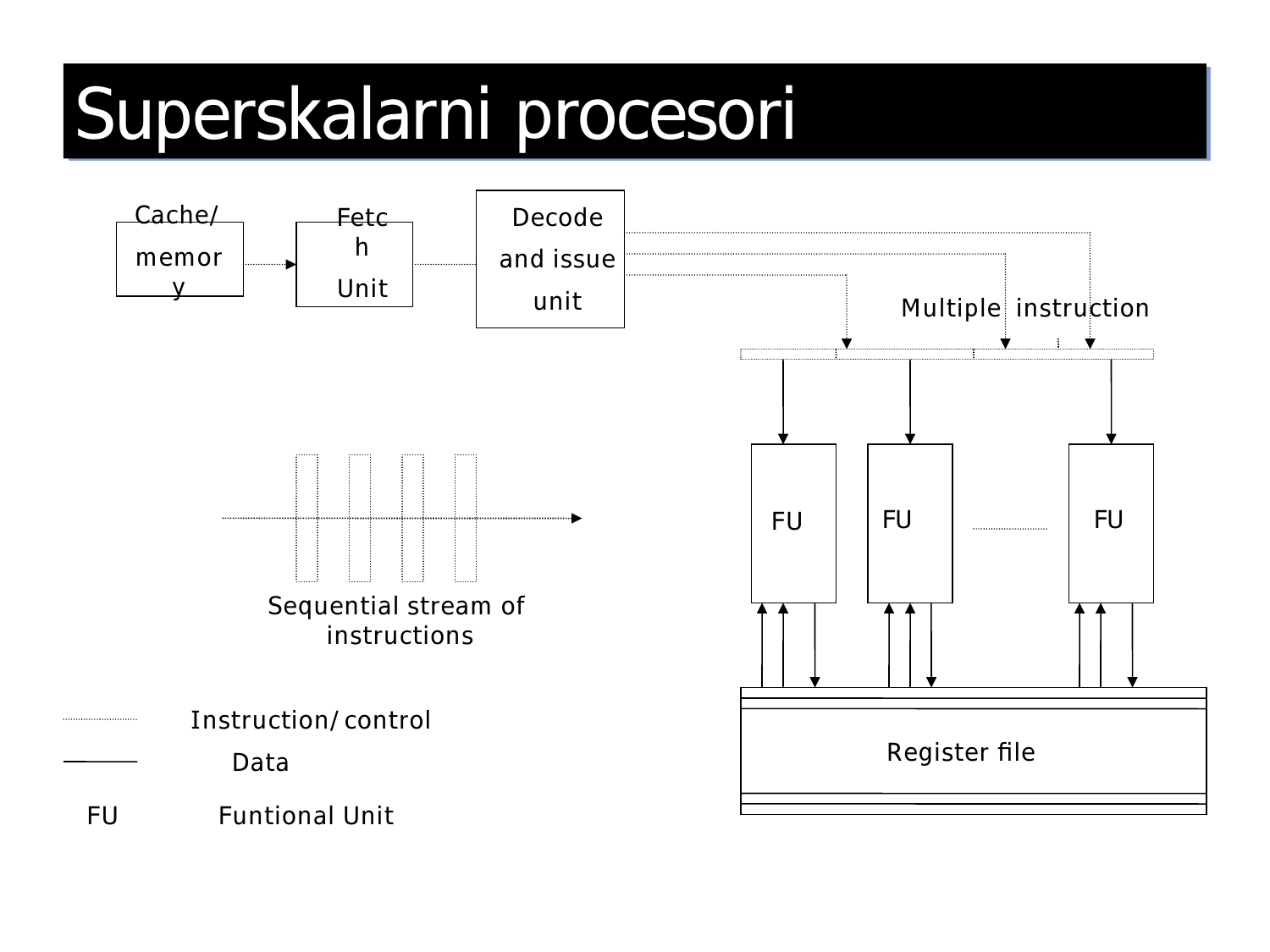

Superskalarni procesori

Decode
and issue
unit
Cache/
memory

Fetch
Unit

Multiple  instruction

FU
FU
FU

Sequential stream of  instructions

Instruction/control

Register file
Data

FU
Funtional Unit